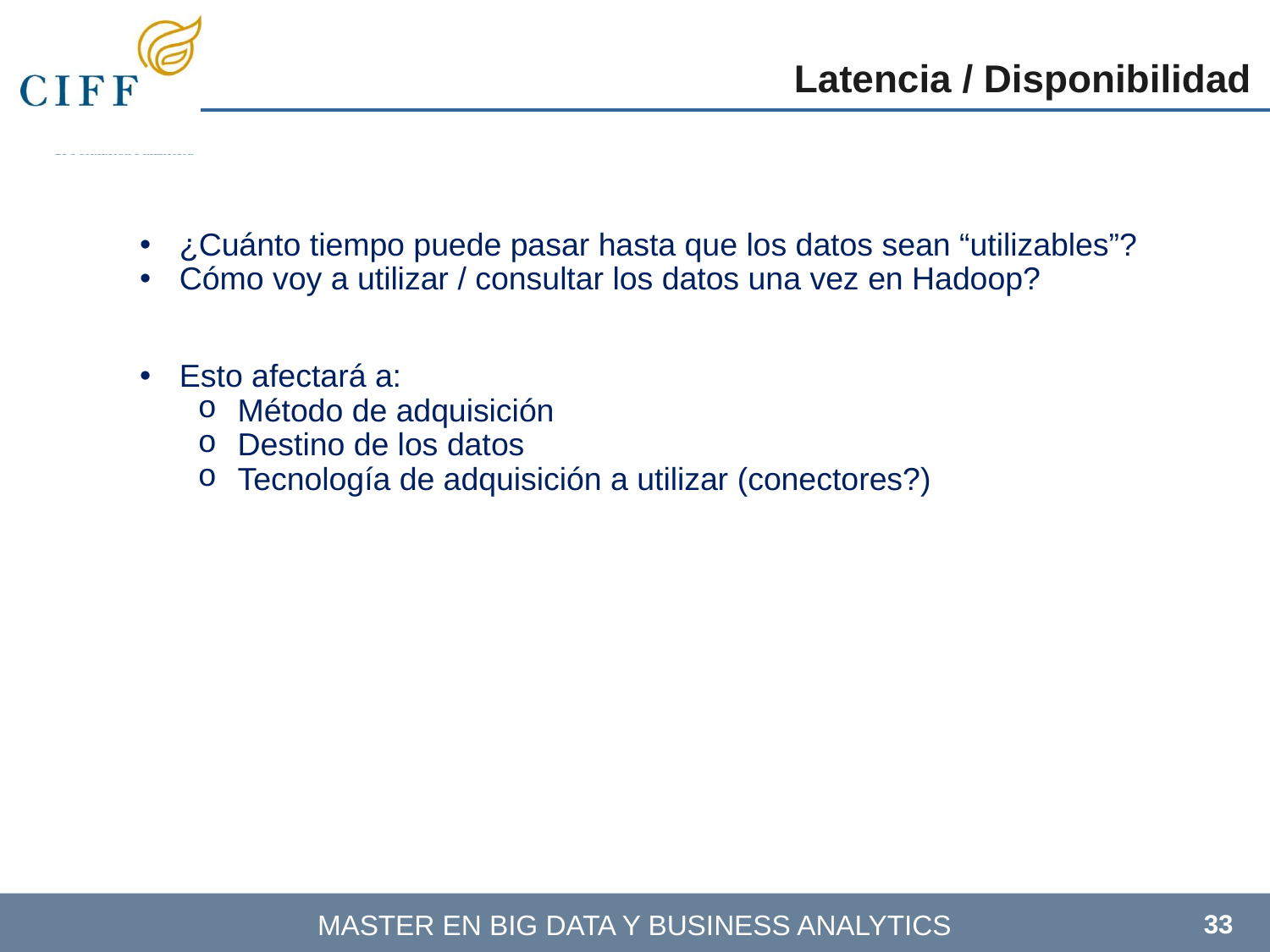

Latencia / Disponibilidad
¿Cuánto tiempo puede pasar hasta que los datos sean “utilizables”?
Cómo voy a utilizar / consultar los datos una vez en Hadoop?

Esto afectará a:
Método de adquisición
Destino de los datos
Tecnología de adquisición a utilizar (conectores?)
33